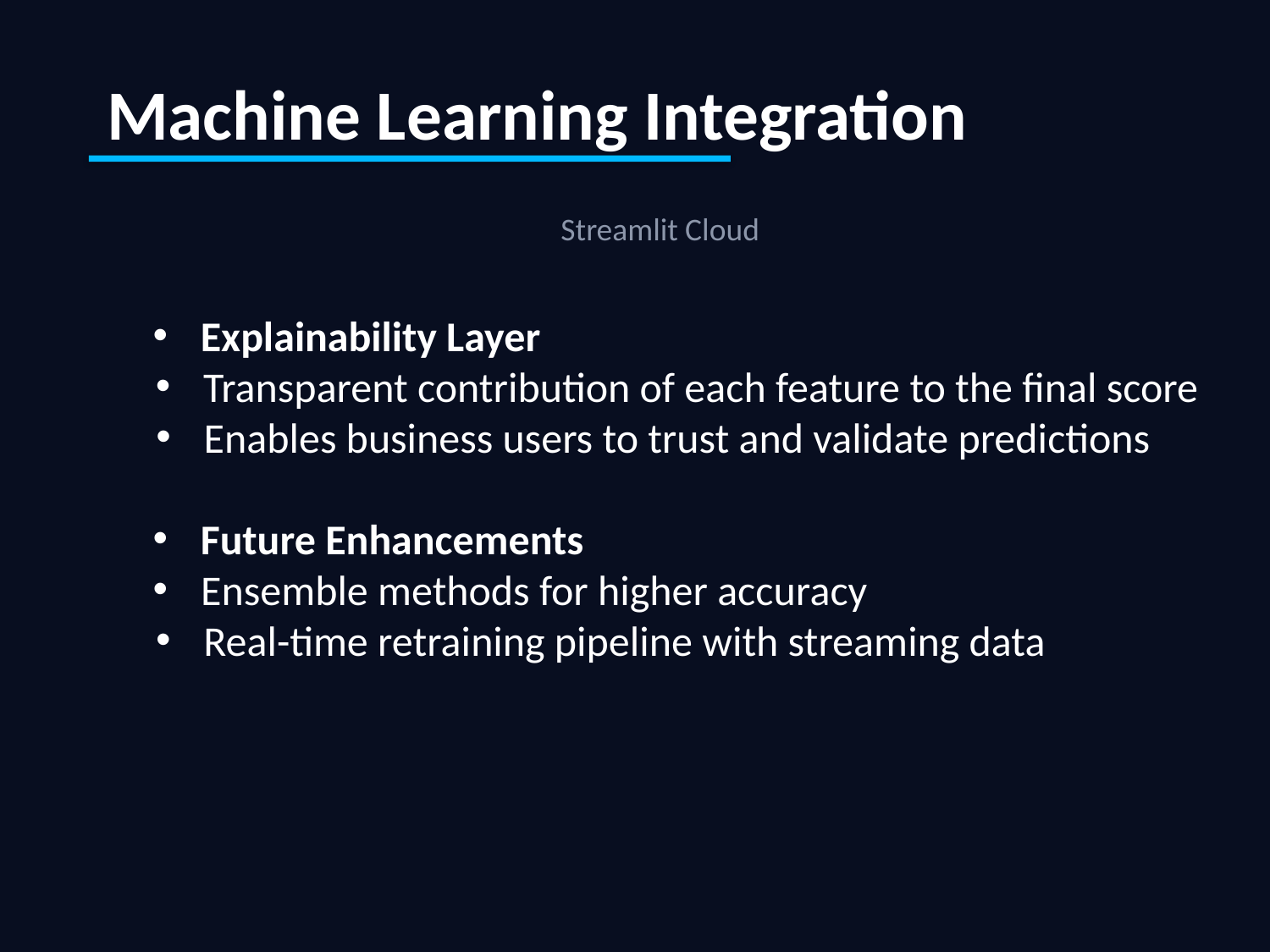

Machine Learning Integration

Streamlit Cloud
Explainability Layer
Transparent contribution of each feature to the final score
Enables business users to trust and validate predictions

Future Enhancements
Ensemble methods for higher accuracy
Real-time retraining pipeline with streaming data